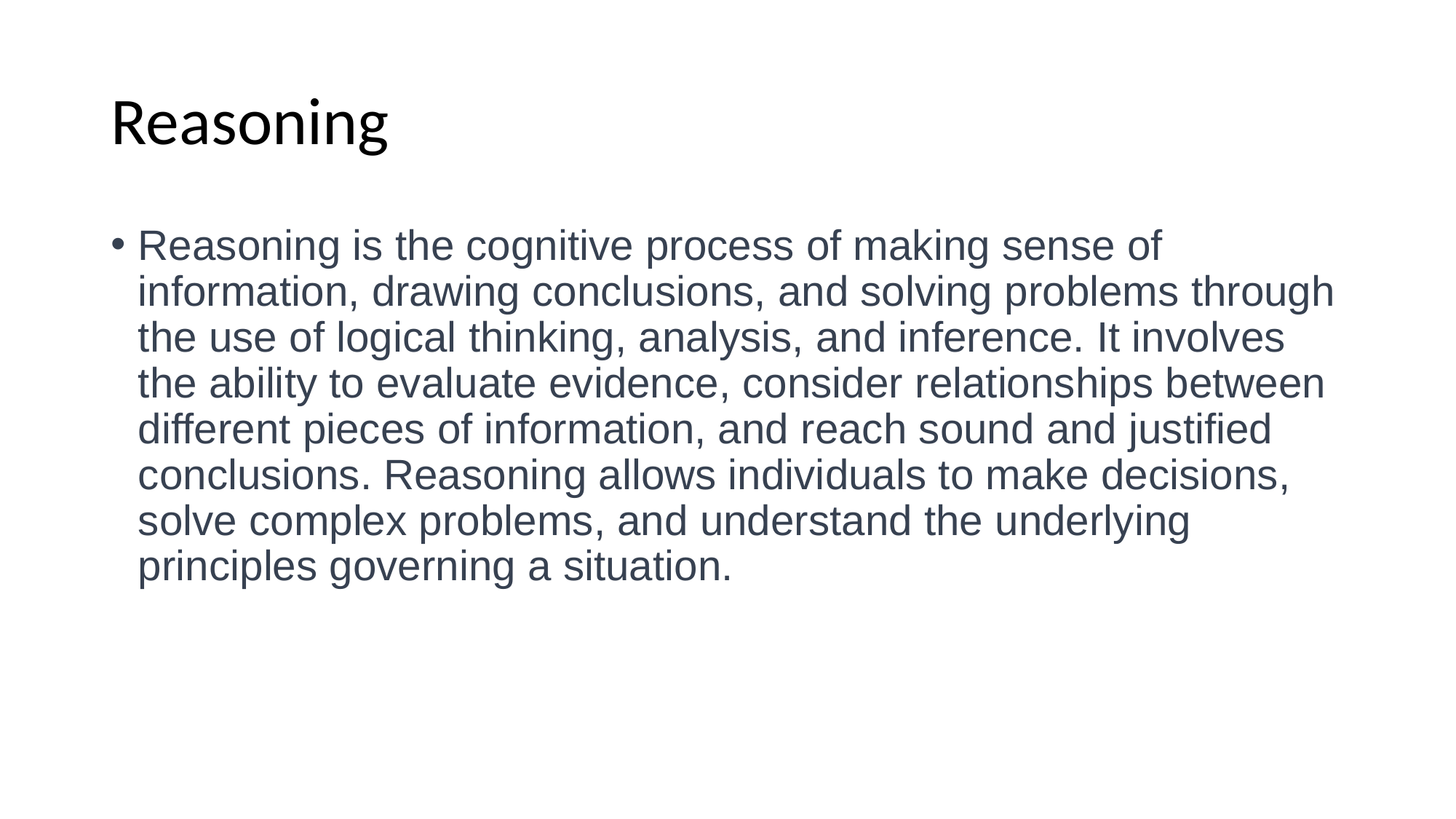

# Reasoning
Reasoning is the cognitive process of making sense of information, drawing conclusions, and solving problems through the use of logical thinking, analysis, and inference. It involves the ability to evaluate evidence, consider relationships between different pieces of information, and reach sound and justified conclusions. Reasoning allows individuals to make decisions, solve complex problems, and understand the underlying principles governing a situation.